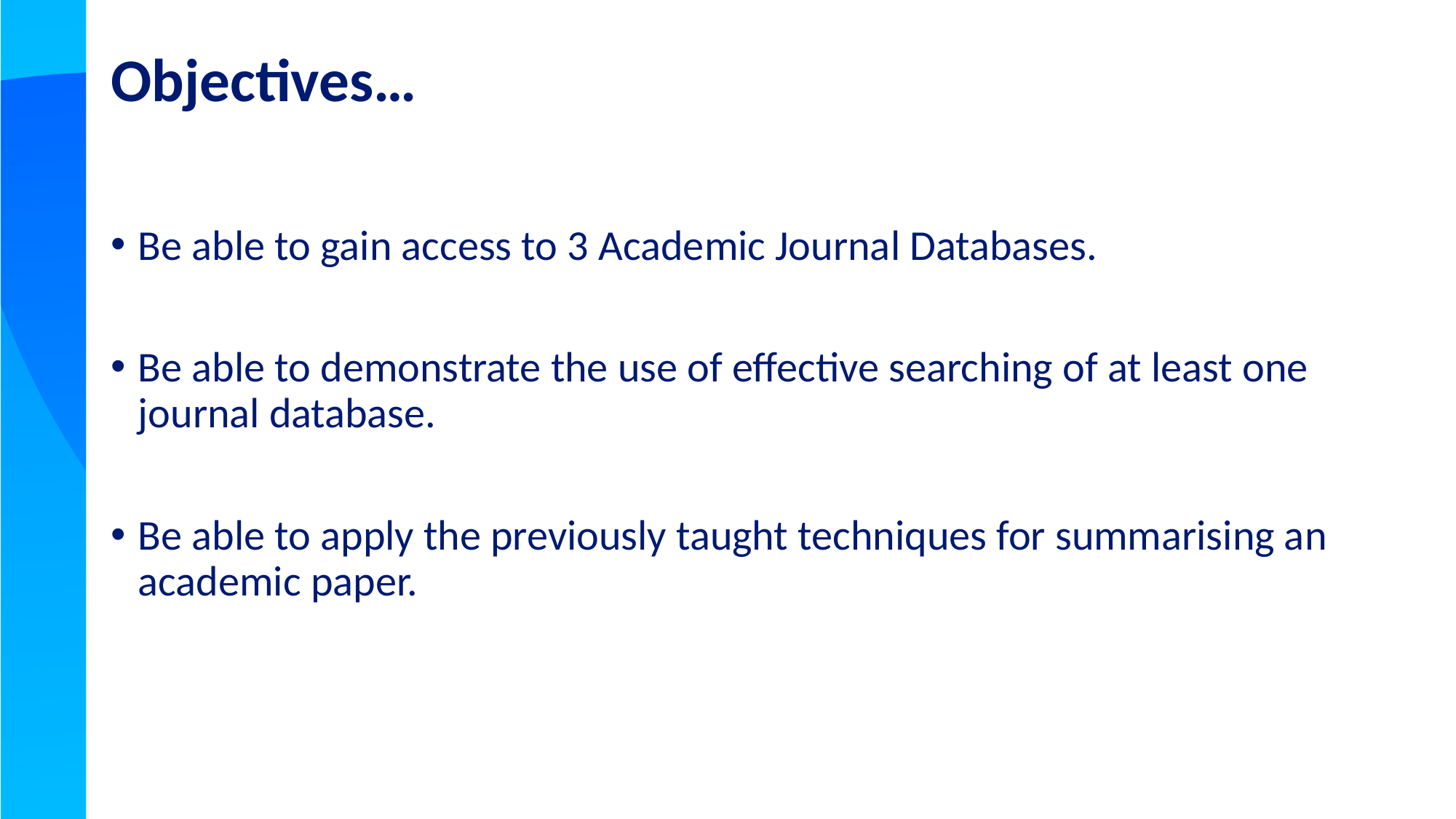

# Objectives…
Be able to gain access to 3 Academic Journal Databases.

Be able to demonstrate the use of effective searching of at least one journal database.

Be able to apply the previously taught techniques for summarising an academic paper.